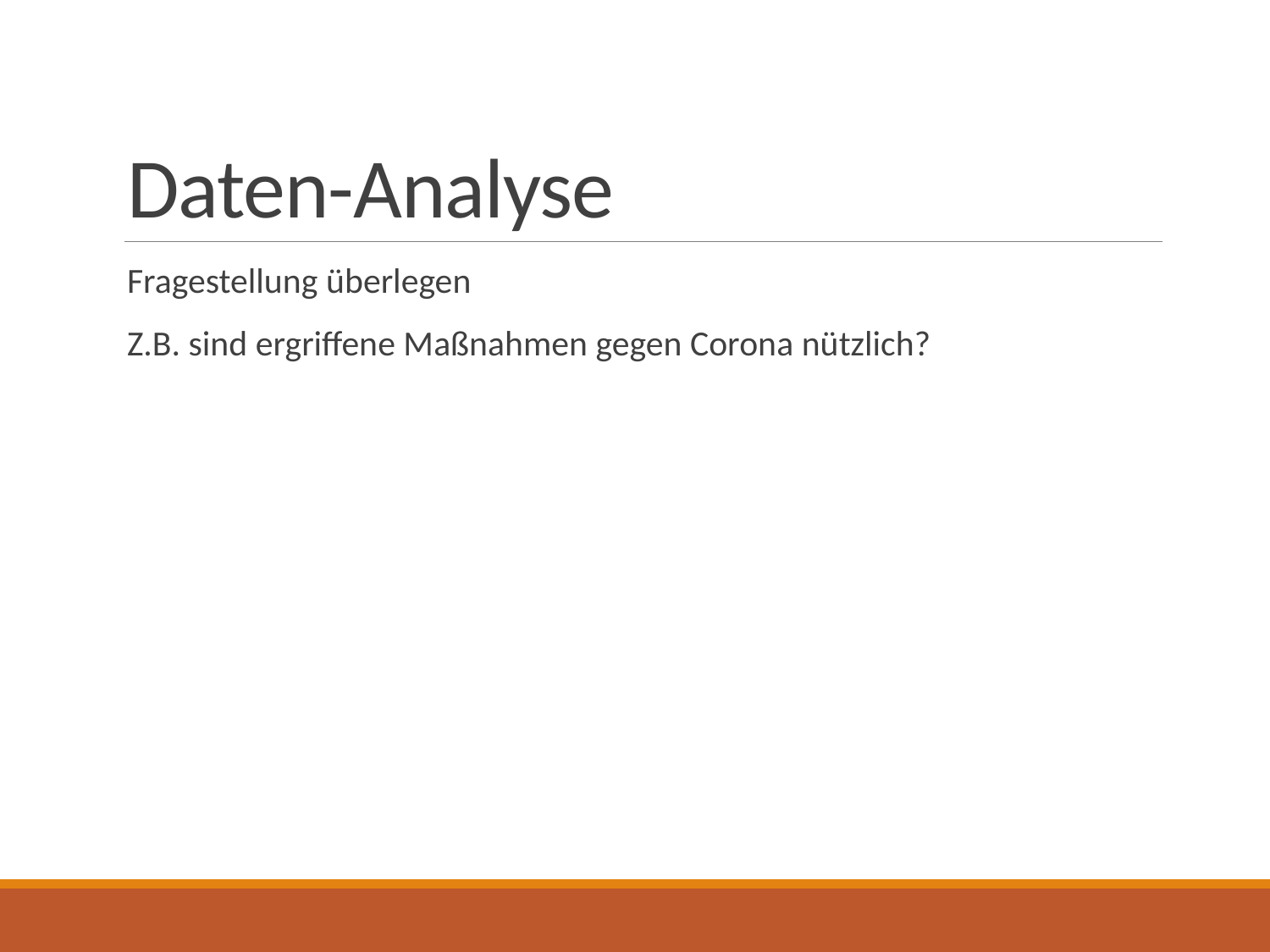

# Daten-Analyse
Fragestellung überlegen
Z.B. sind ergriffene Maßnahmen gegen Corona nützlich?